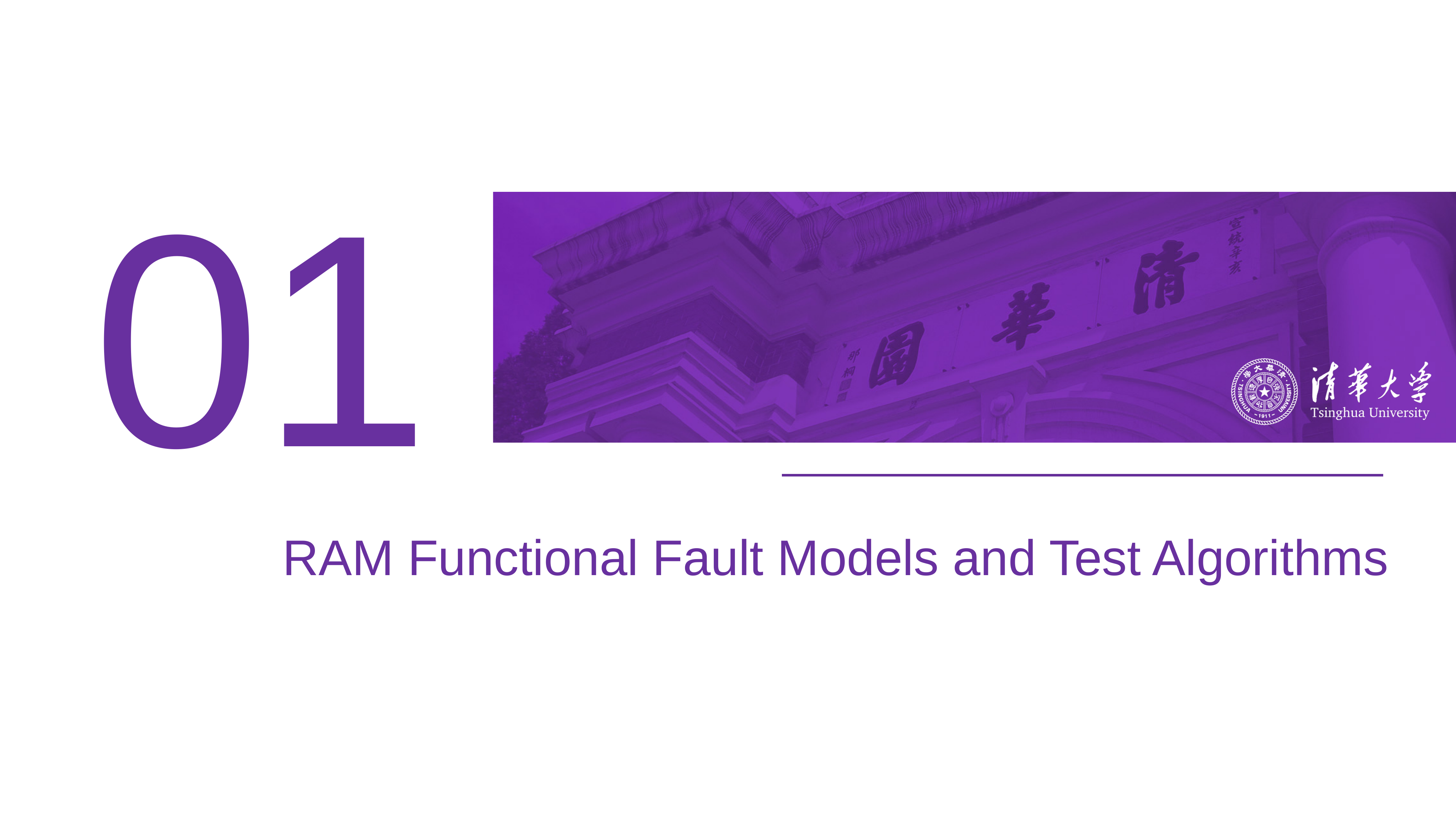

01
# RAM Functional Fault Models and Test Algorithms